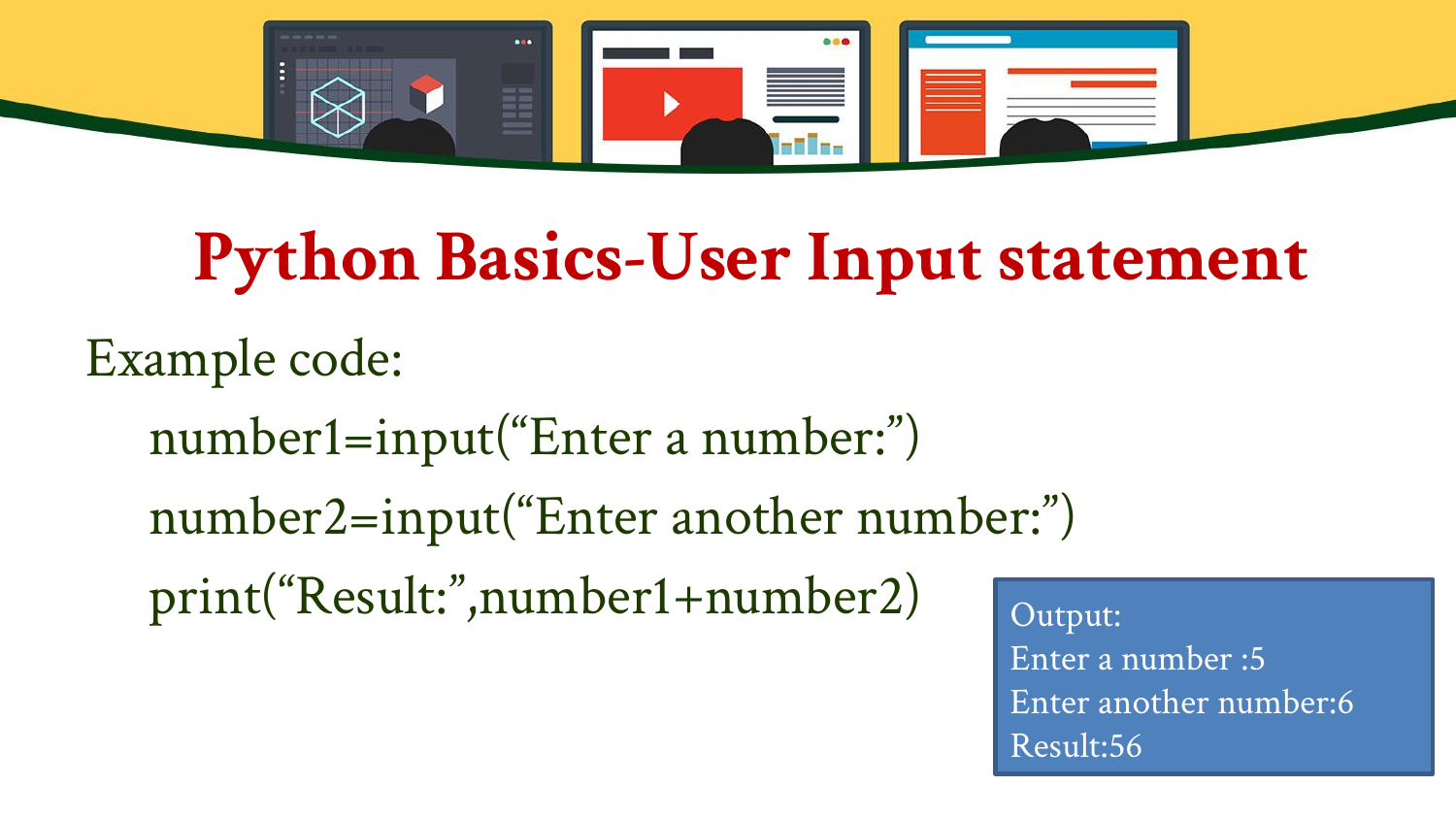

Python Basics-User Input statement
Example code:
     number1=input(“Enter a number:”)
     number2=input(“Enter another number:”)
     print(“Result:”,number1+number2)
Output:
Enter a number :5
Enter another number:6
Result:56